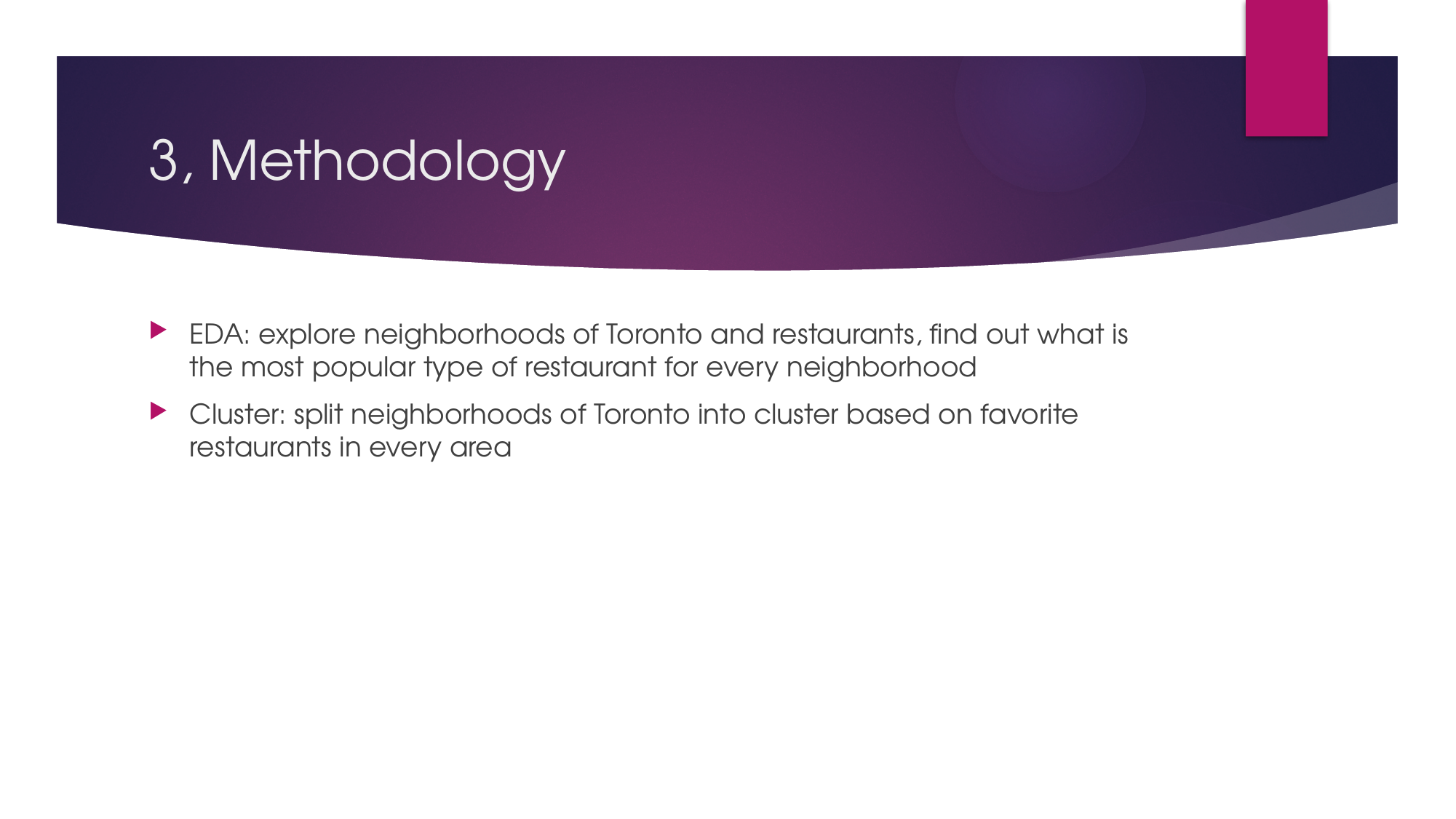

# 3, Methodology
EDA: explore neighborhoods of Toronto and restaurants, find out what is the most popular type of restaurant for every neighborhood
Cluster: split neighborhoods of Toronto into cluster based on favorite restaurants in every area